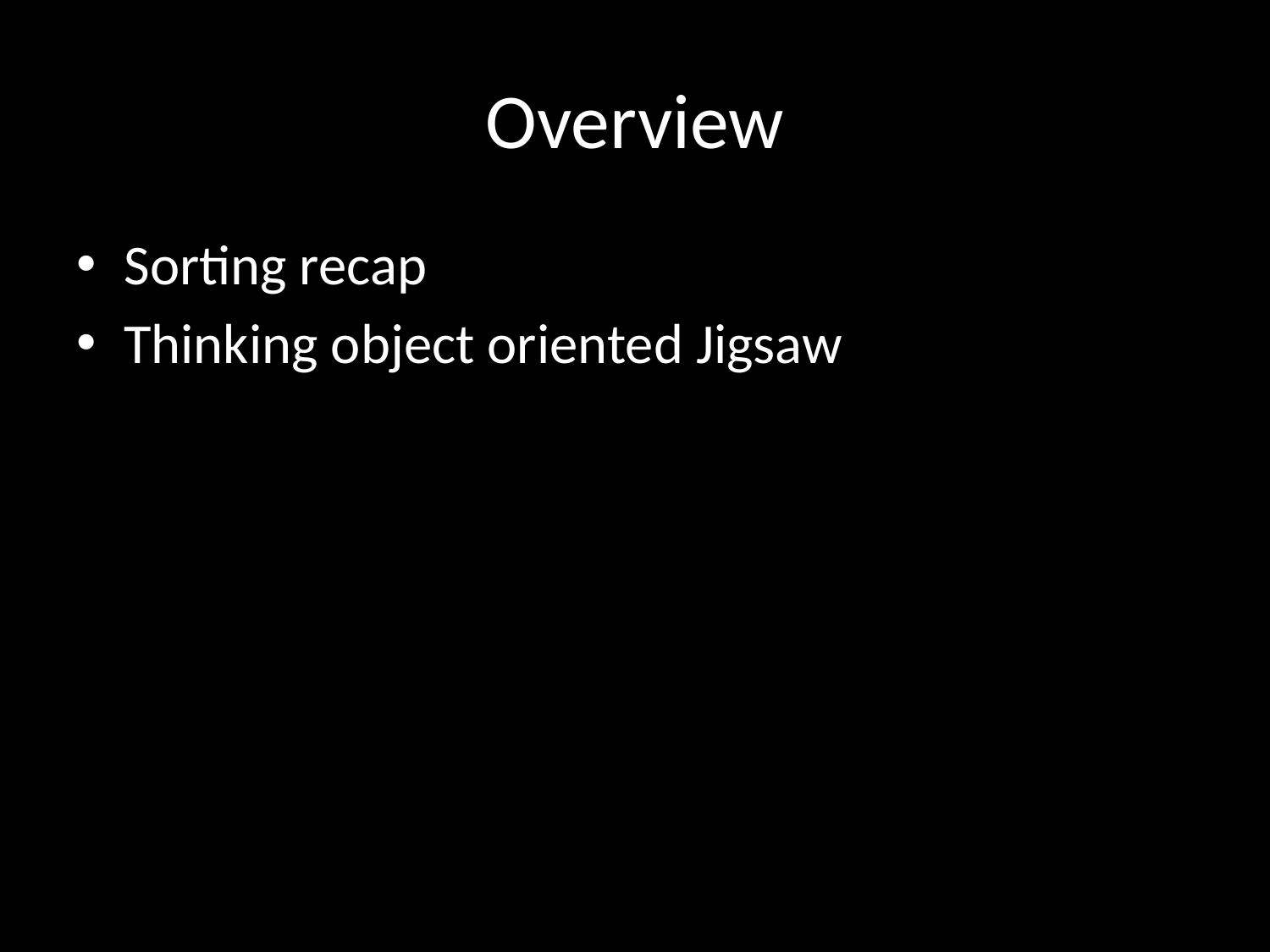

# Overview
Sorting recap
Thinking object oriented Jigsaw